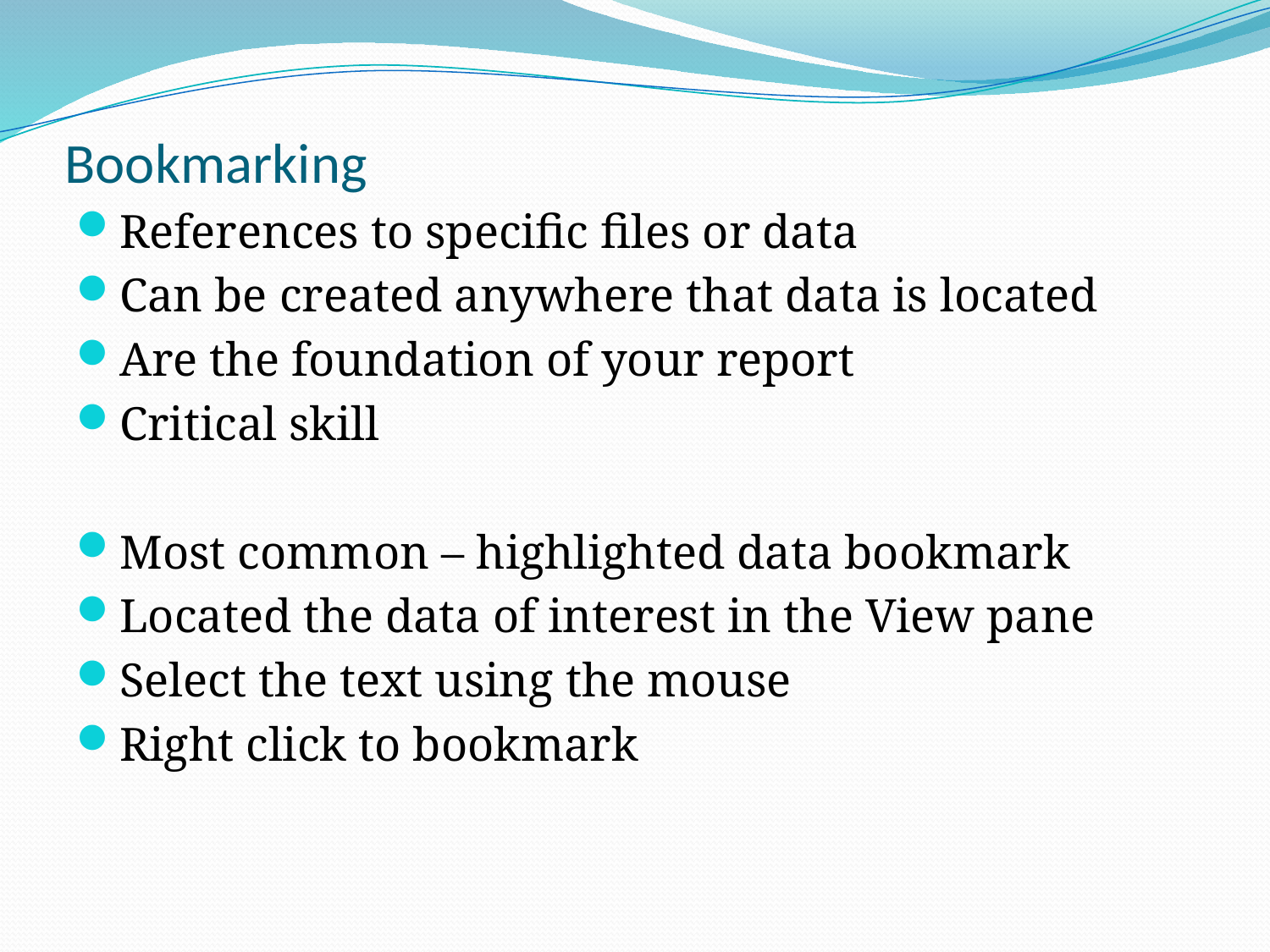

# Bookmarking
References to specific files or data
Can be created anywhere that data is located
Are the foundation of your report
Critical skill

Most common – highlighted data bookmark
Located the data of interest in the View pane
Select the text using the mouse
Right click to bookmark